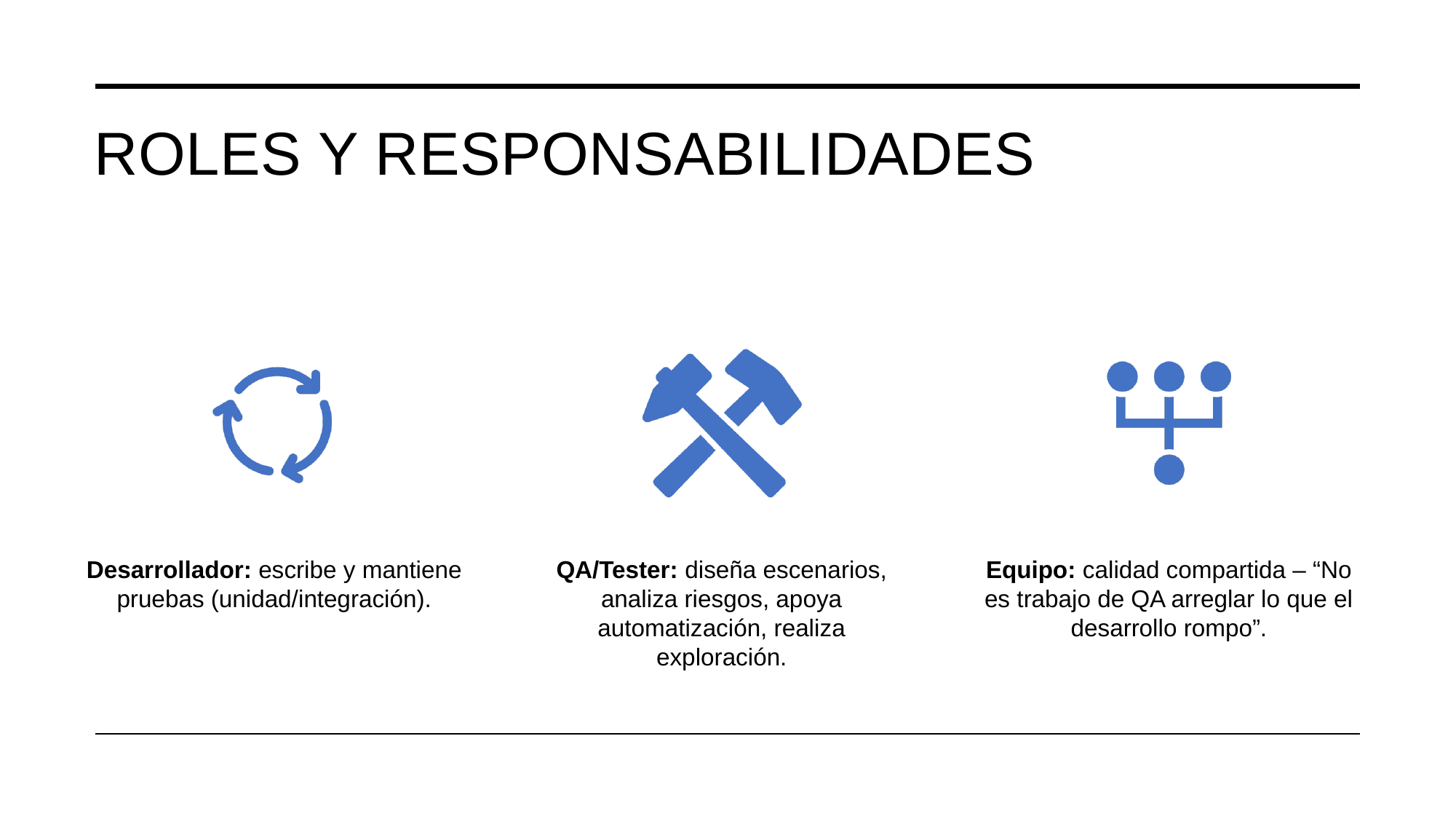

# Roles y responsabilidades
Desarrollador: escribe y mantiene pruebas (unidad/integración).
QA/Tester: diseña escenarios, analiza riesgos, apoya automatización, realiza exploración.
Equipo: calidad compartida – “No es trabajo de QA arreglar lo que el desarrollo rompo”.